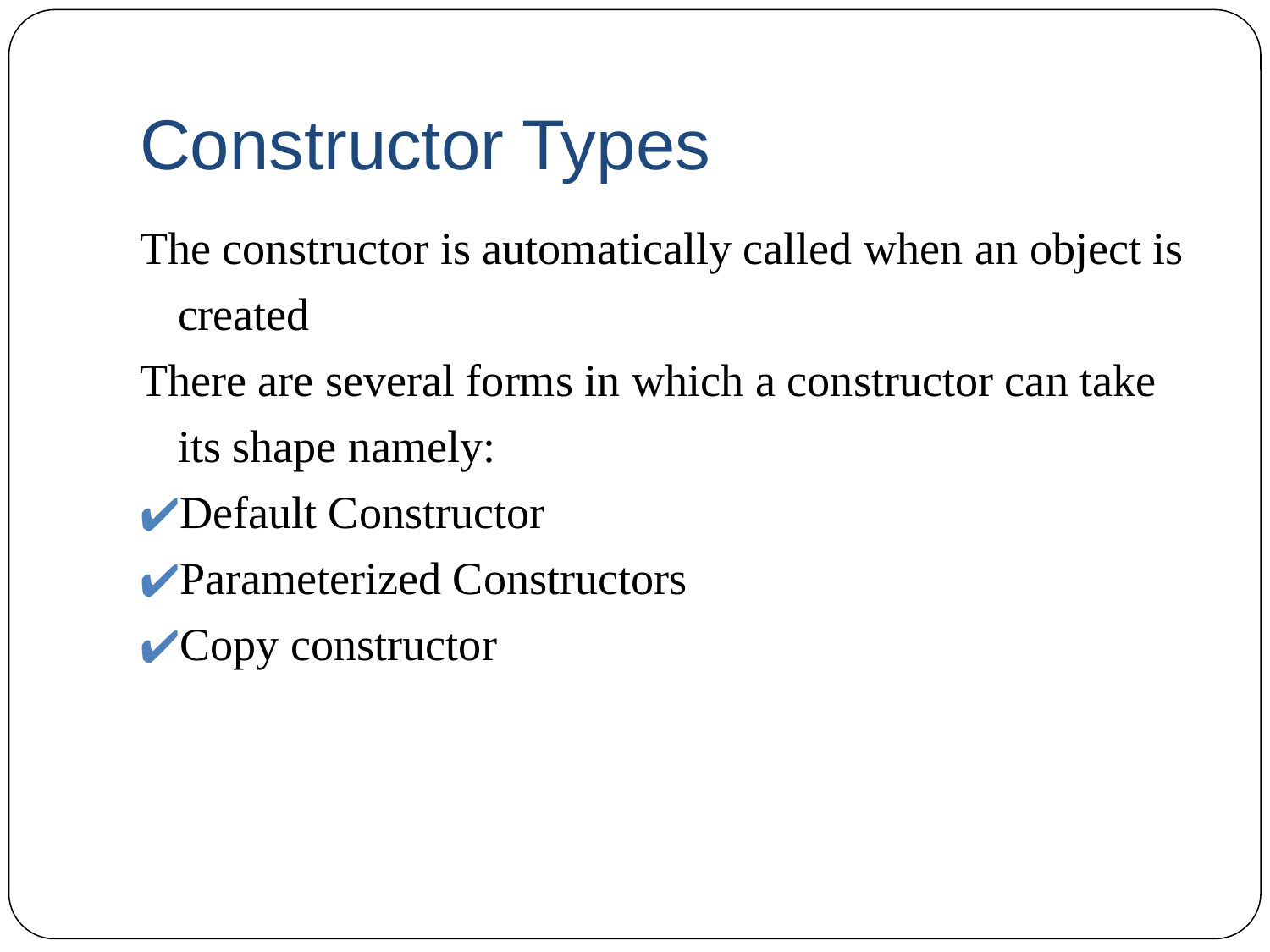

# Constructor Types
The constructor is automatically called when an object is created
There are several forms in which a constructor can take its shape namely:
Default Constructor
Parameterized Constructors
Copy constructor